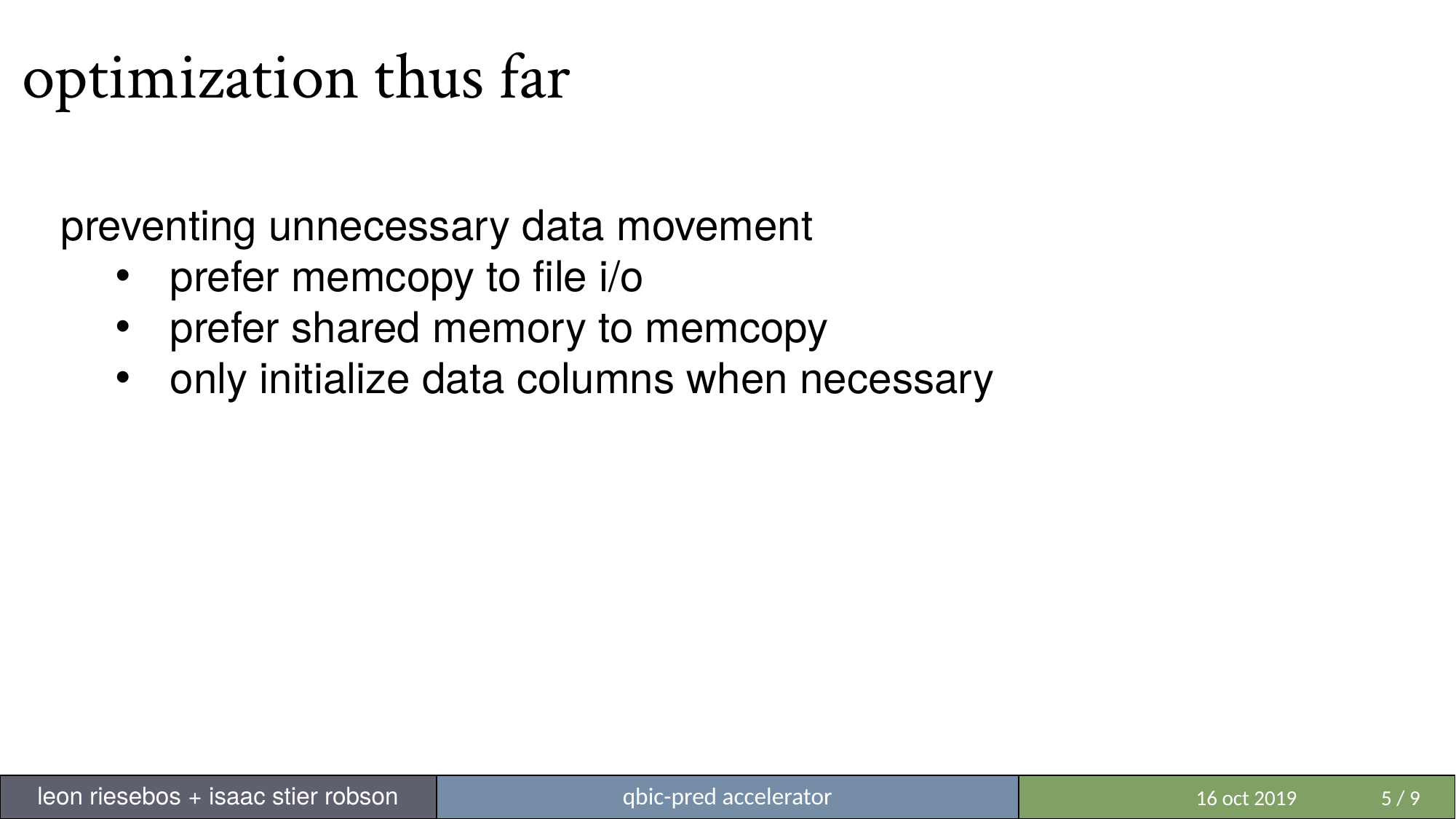

# optimization thus far
preventing unnecessary data movement
prefer memcopy to file i/o
prefer shared memory to memcopy
only initialize data columns when necessary
leon riesebos + isaac stier robson
qbic-pred accelerator
   	       16 oct 2019	5 / 9